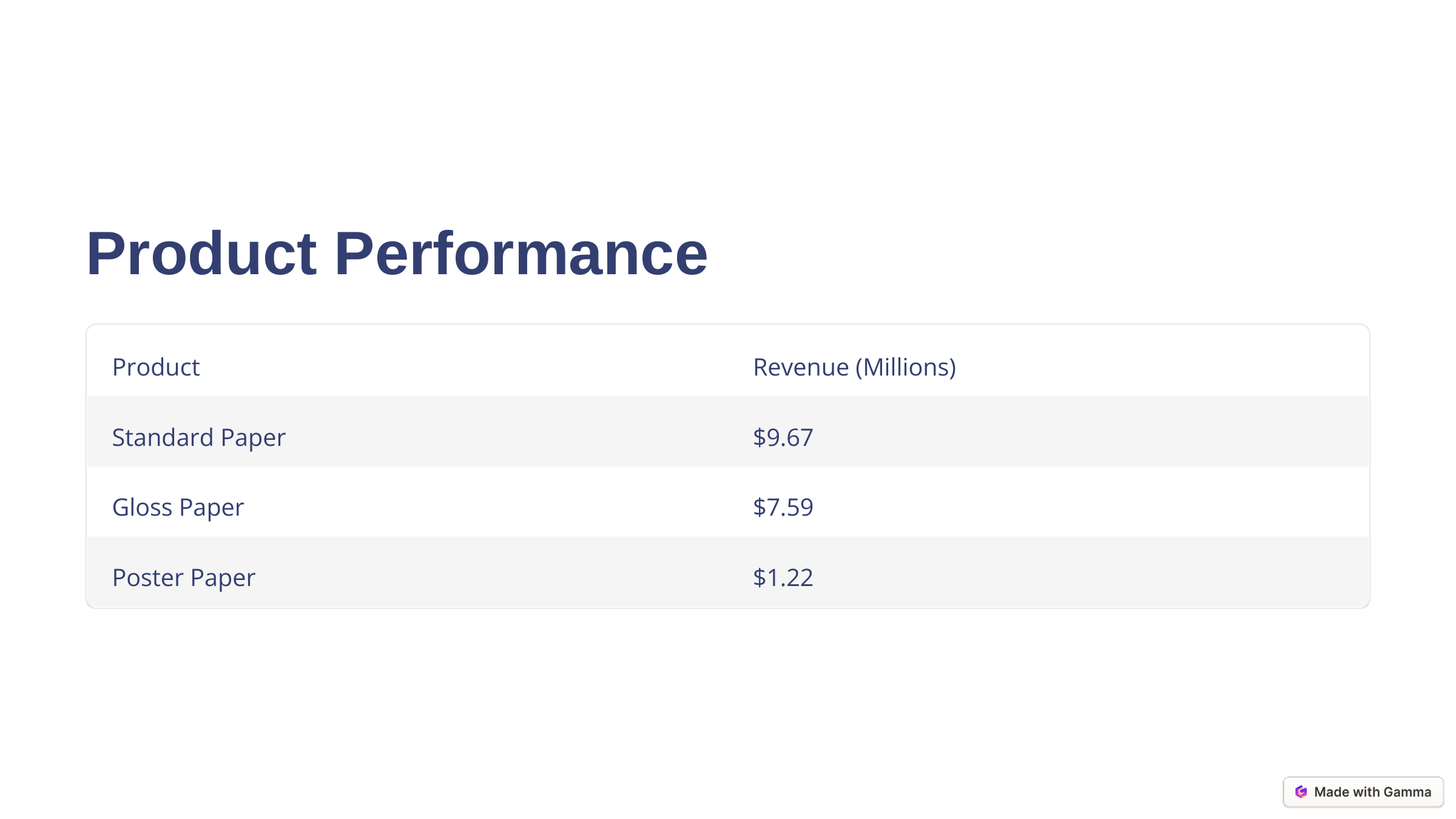

Product Performance

Product
Revenue (Millions)

Standard Paper
$9.67

Gloss Paper
$7.59

Poster Paper
$1.22